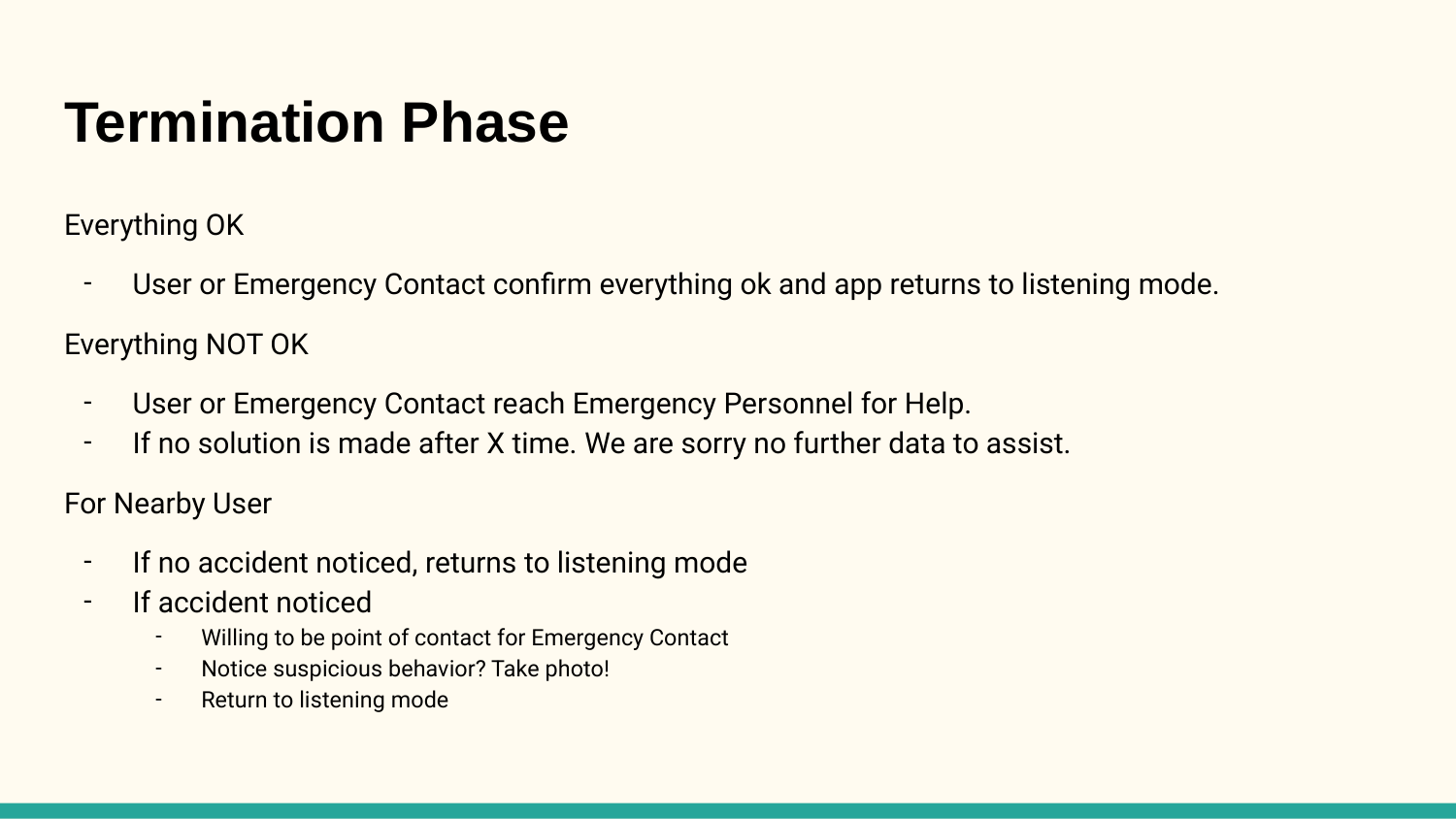

# Termination Phase
Everything OK
User or Emergency Contact confirm everything ok and app returns to listening mode.
Everything NOT OK
User or Emergency Contact reach Emergency Personnel for Help.
If no solution is made after X time. We are sorry no further data to assist.
For Nearby User
If no accident noticed, returns to listening mode
If accident noticed
Willing to be point of contact for Emergency Contact
Notice suspicious behavior? Take photo!
Return to listening mode